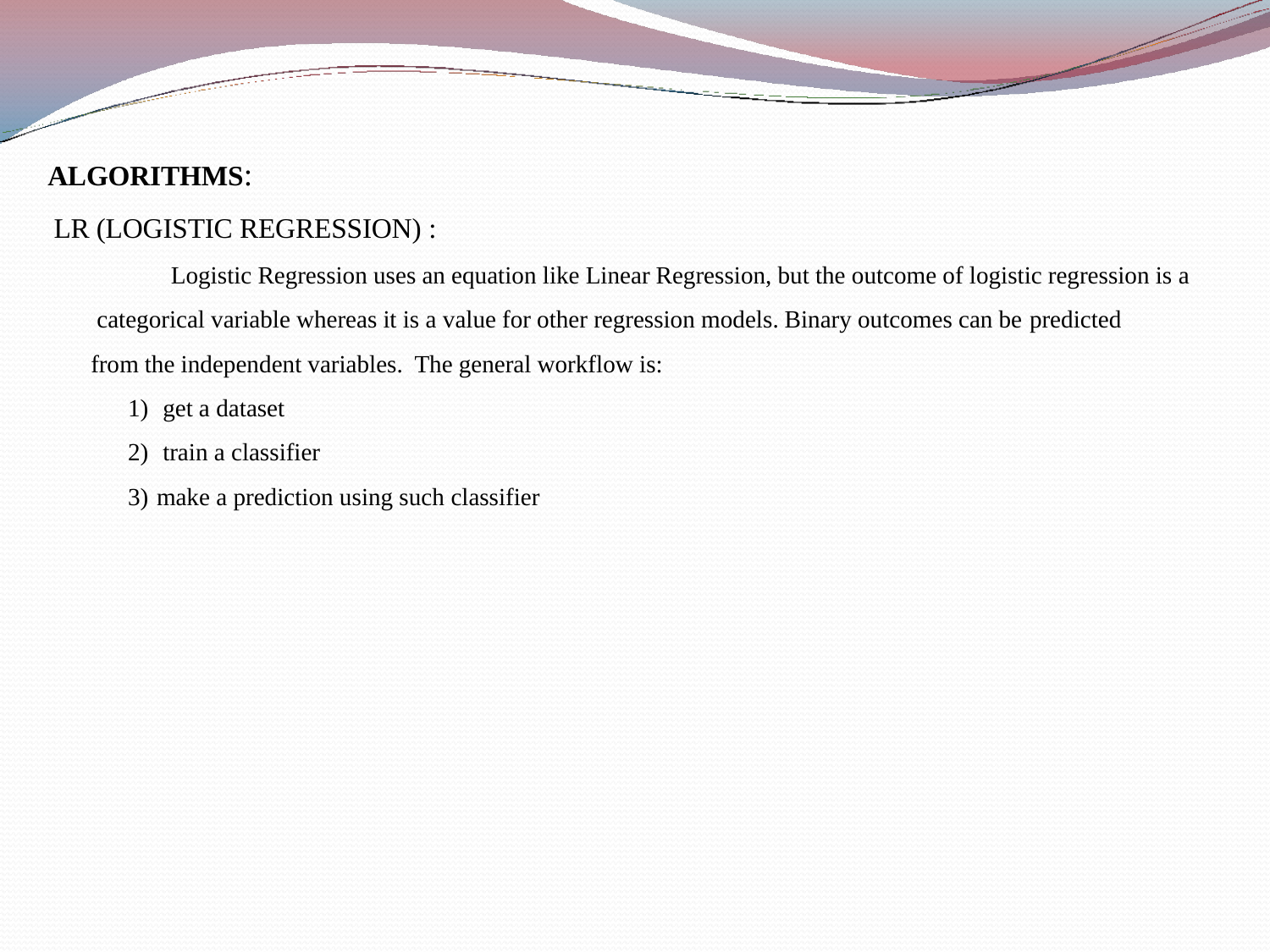

ALGORITHMS:
LR (LOGISTIC REGRESSION) :
Logistic Regression uses an equation like Linear Regression, but the outcome of logistic regression is a  categorical variable whereas it is a value for other regression models. Binary outcomes can be predicted
from the independent variables.  The general workflow is:
get a dataset
train a classifier
make a prediction using such classifier